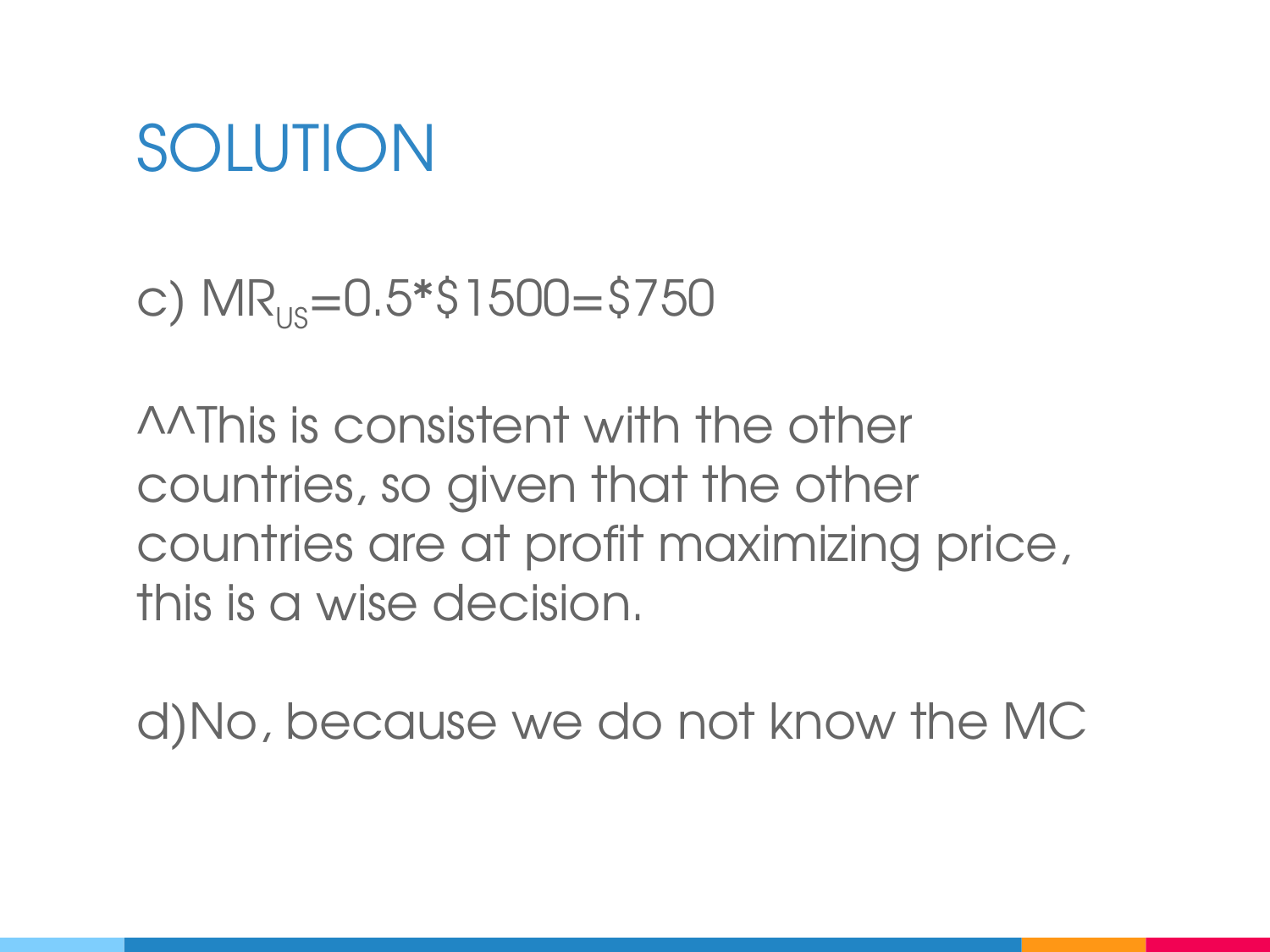

# SOLUTION
c) MRUS=0.5*$1500=$750

^^This is consistent with the other countries, so given that the other countries are at profit maximizing price, this is a wise decision.

d)No, because we do not know the MC